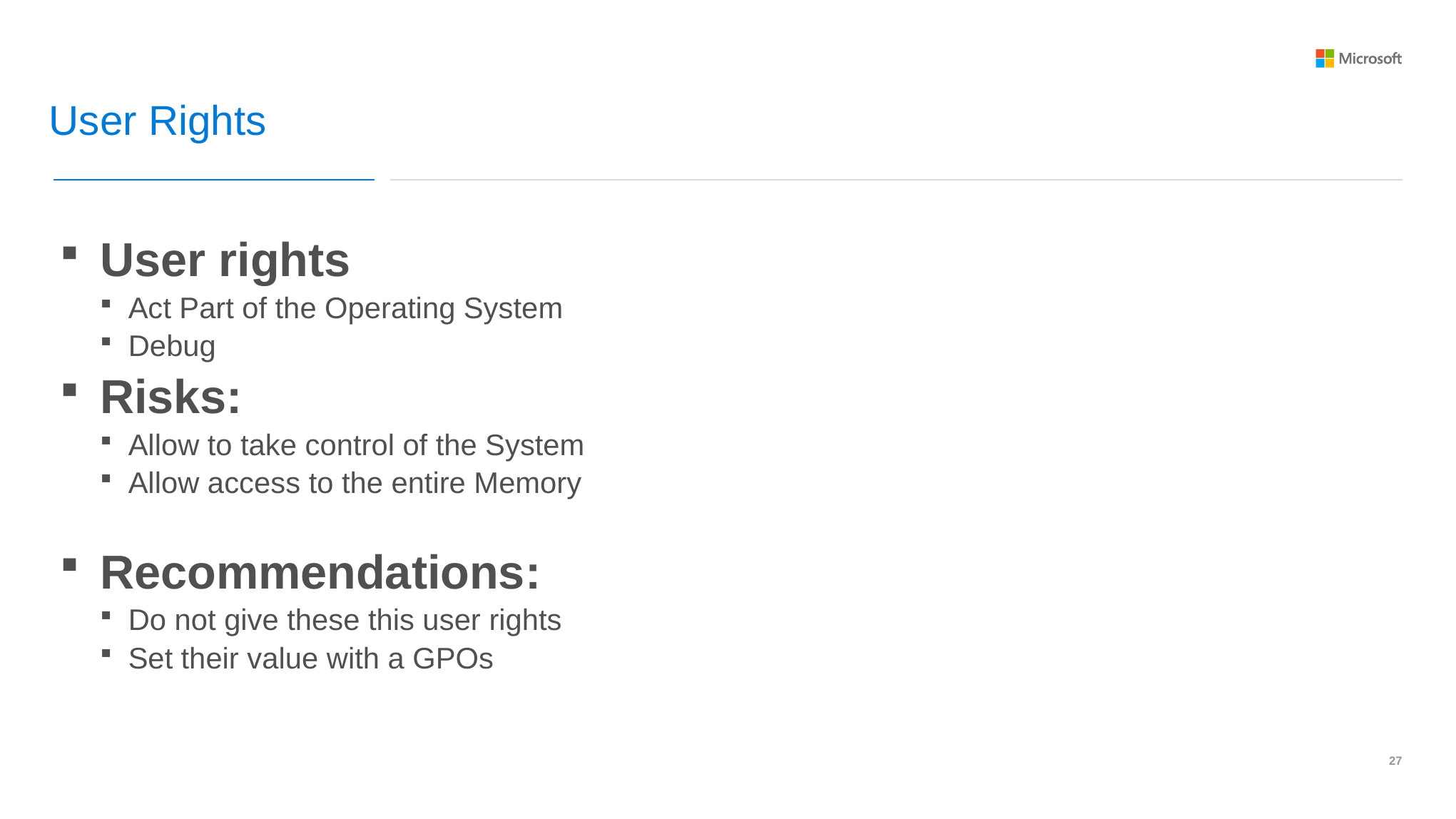

User Rights
User rights
Act Part of the Operating System
Debug
Risks:
Allow to take control of the System
Allow access to the entire Memory

Recommendations:
Do not give these this user rights
Set their value with a GPOs

27